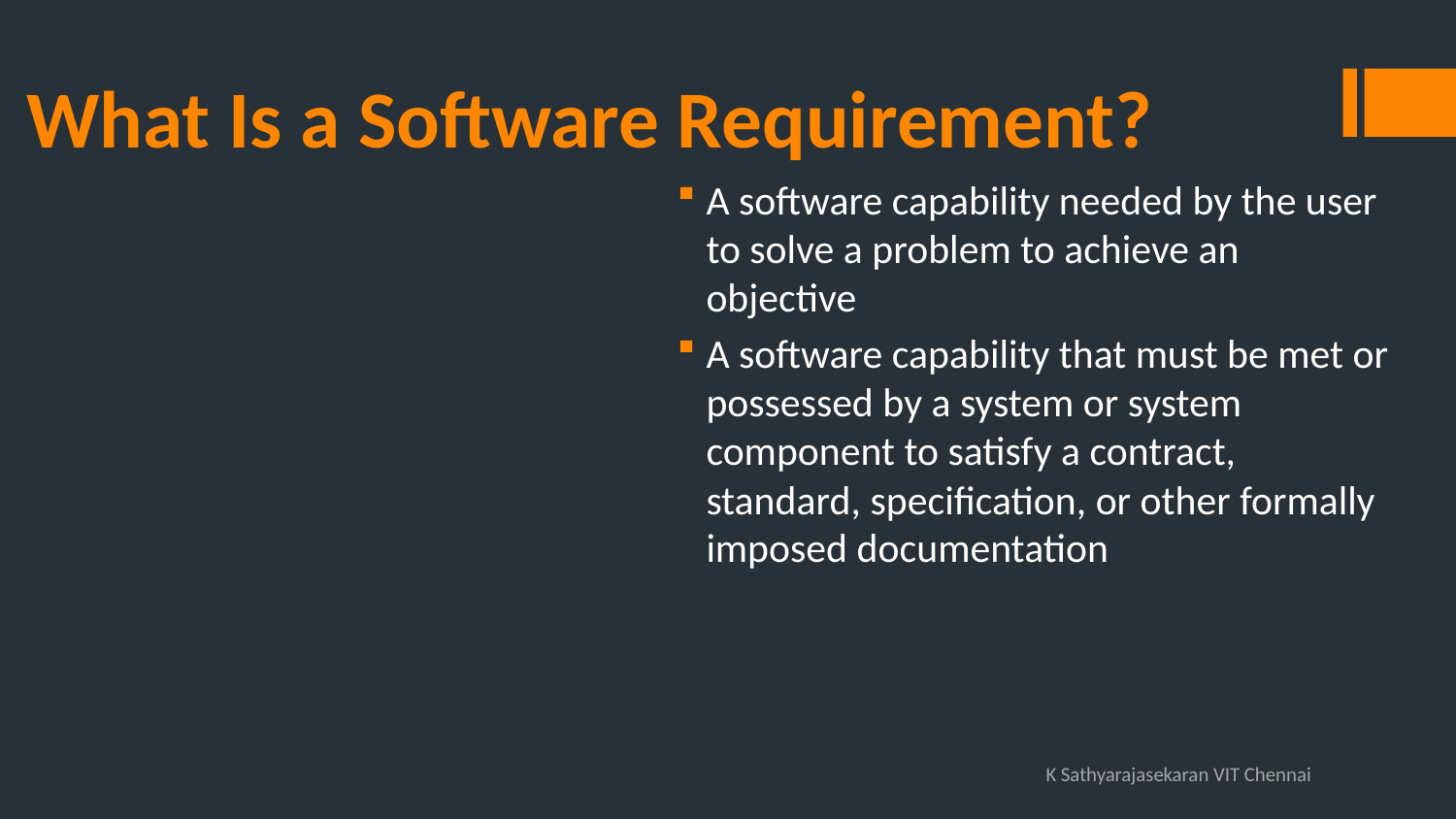

# What Is a Software Requirement?
A software capability needed by the user to solve a problem to achieve an objective
A software capability that must be met or possessed by a system or system component to satisfy a contract, standard, specification, or other formally imposed documentation

K Sathyarajasekaran VIT Chennai